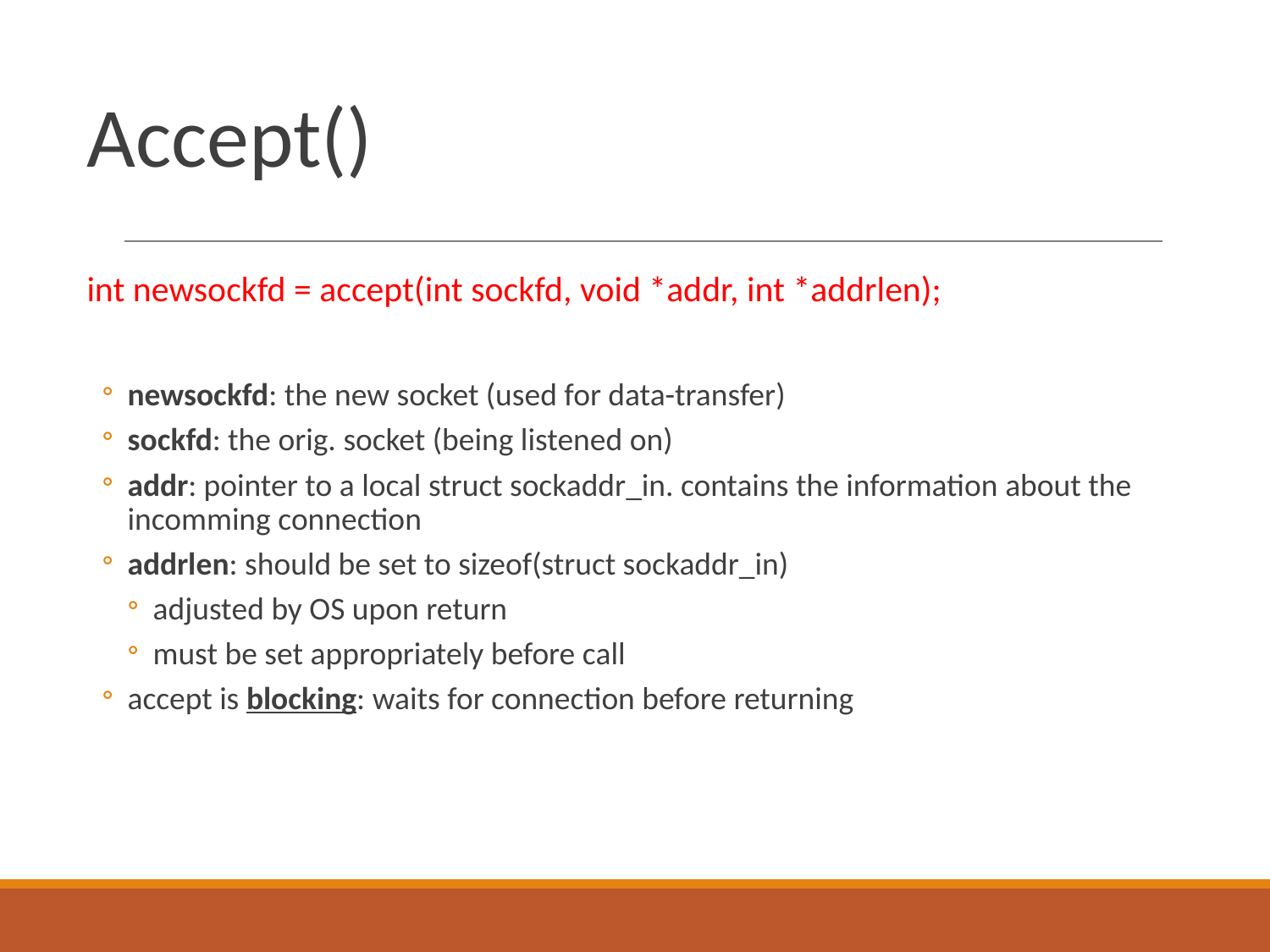

# Accept()
int newsockfd = accept(int sockfd, void *addr, int *addrlen);

newsockfd: the new socket (used for data-transfer)
sockfd: the orig. socket (being listened on)
addr: pointer to a local struct sockaddr_in. contains the information about the incomming connection
addrlen: should be set to sizeof(struct sockaddr_in)
adjusted by OS upon return
must be set appropriately before call
accept is blocking: waits for connection before returning